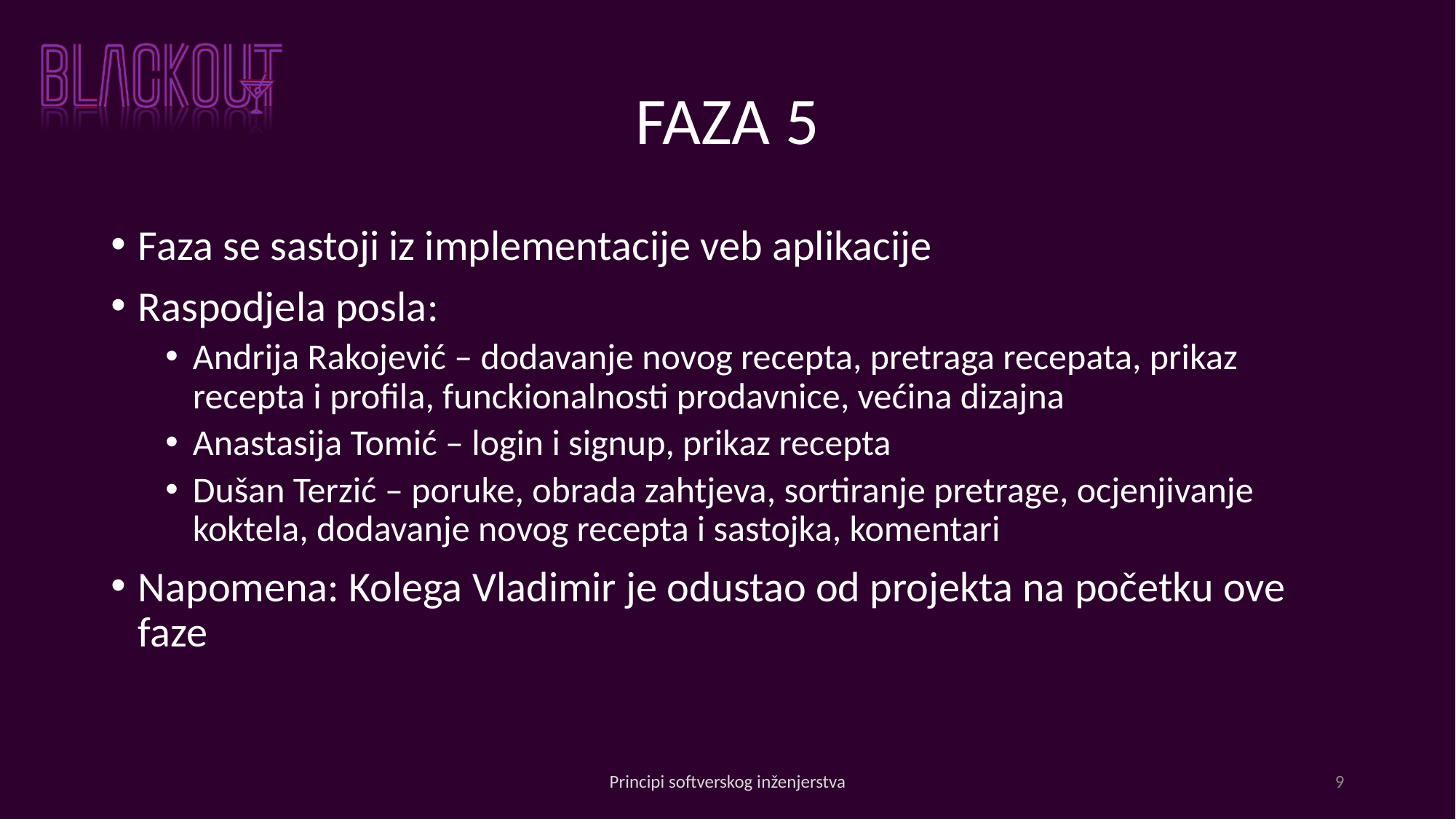

# FAZA 5
Faza se sastoji iz implementacije veb aplikacije
Raspodjela posla:
Andrija Rakojević – dodavanje novog recepta, pretraga recepata, prikaz recepta i profila, funckionalnosti prodavnice, većina dizajna
Anastasija Tomić – login i signup, prikaz recepta
Dušan Terzić – poruke, obrada zahtjeva, sortiranje pretrage, ocjenjivanje koktela, dodavanje novog recepta i sastojka, komentari
Napomena: Kolega Vladimir je odustao od projekta na početku ove faze
Principi softverskog inženjerstva
9